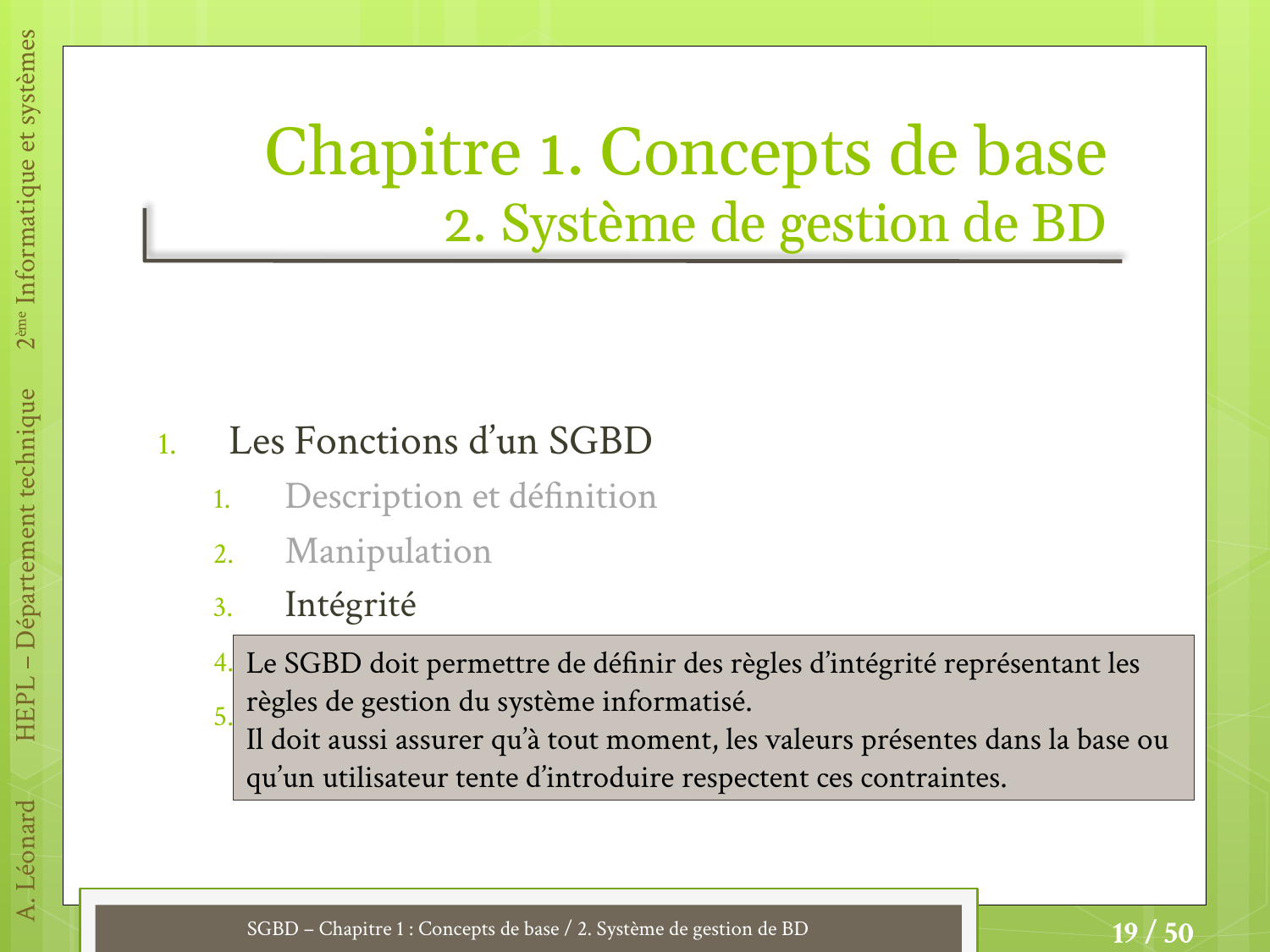

# Chapitre 1. Concepts de base 2. Système de gestion de BD
Les Fonctions d’un SGBD
Description et définition
Manipulation
Intégrité
Confidentialité
Concurrence d’accès
Le SGBD doit permettre de définir des règles d’intégrité représentant les règles de gestion du système informatisé.
Il doit aussi assurer qu’à tout moment, les valeurs présentes dans la base ou qu’un utilisateur tente d’introduire respectent ces contraintes.
SGBD – Chapitre 1 : Concepts de base / 2. Système de gestion de BD